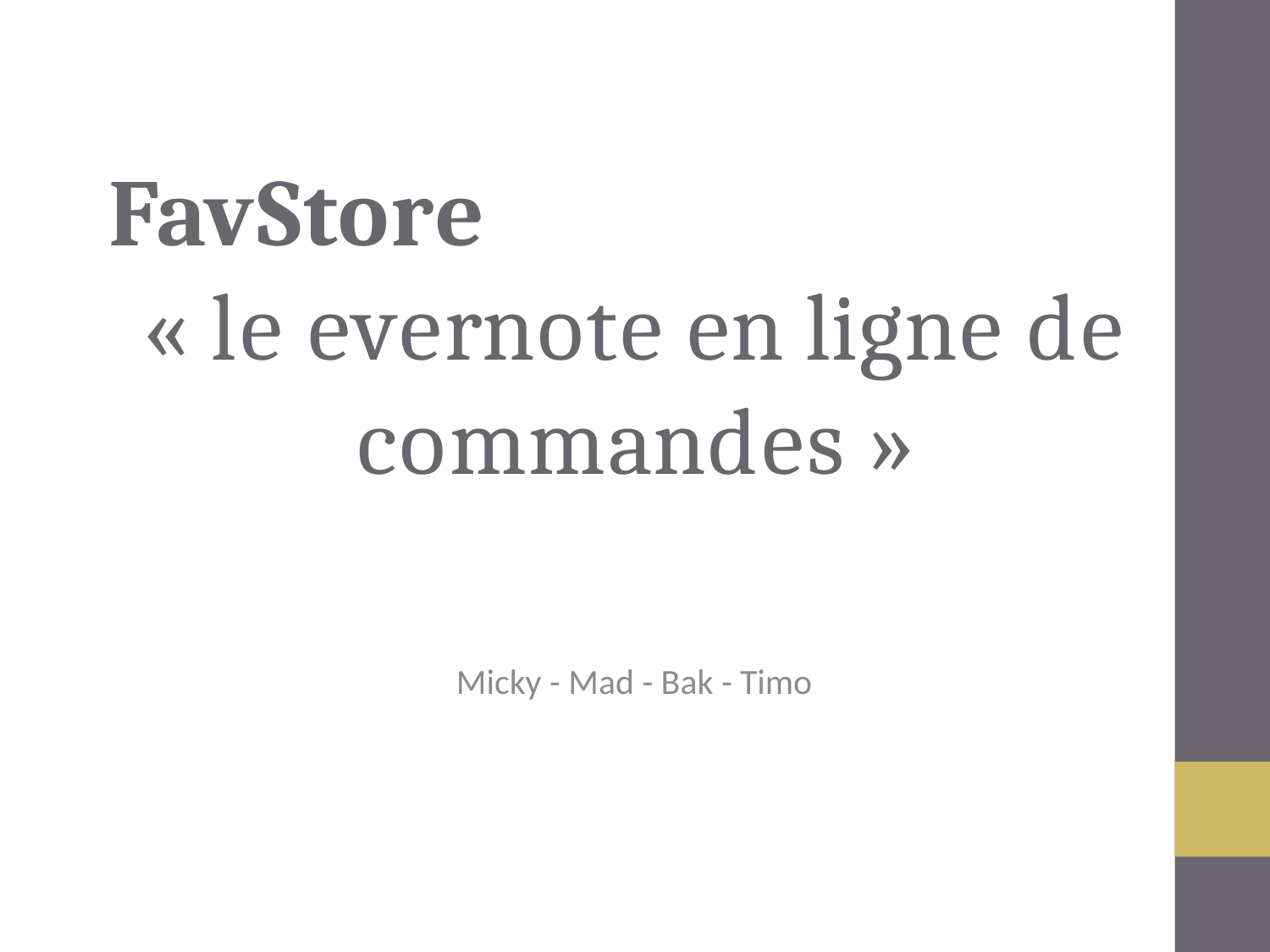

FavStore
« le evernote en ligne de commandes »
Micky - Mad - Bak - Timo